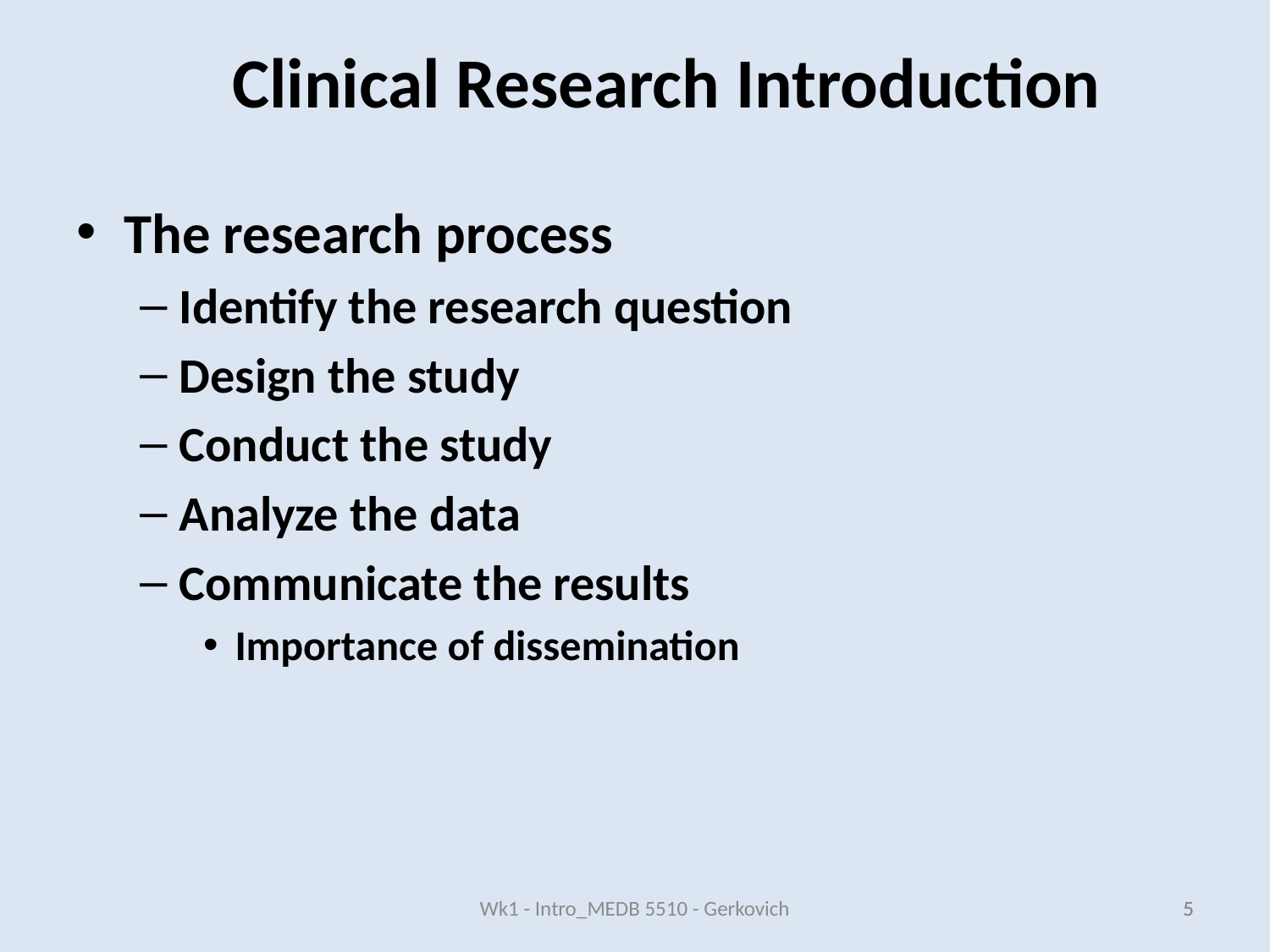

Clinical Research Introduction
The research process
Identify the research question
Design the study
Conduct the study
Analyze the data
Communicate the results
Importance of dissemination
Wk1 - Intro_MEDB 5510 - Gerkovich
5
5